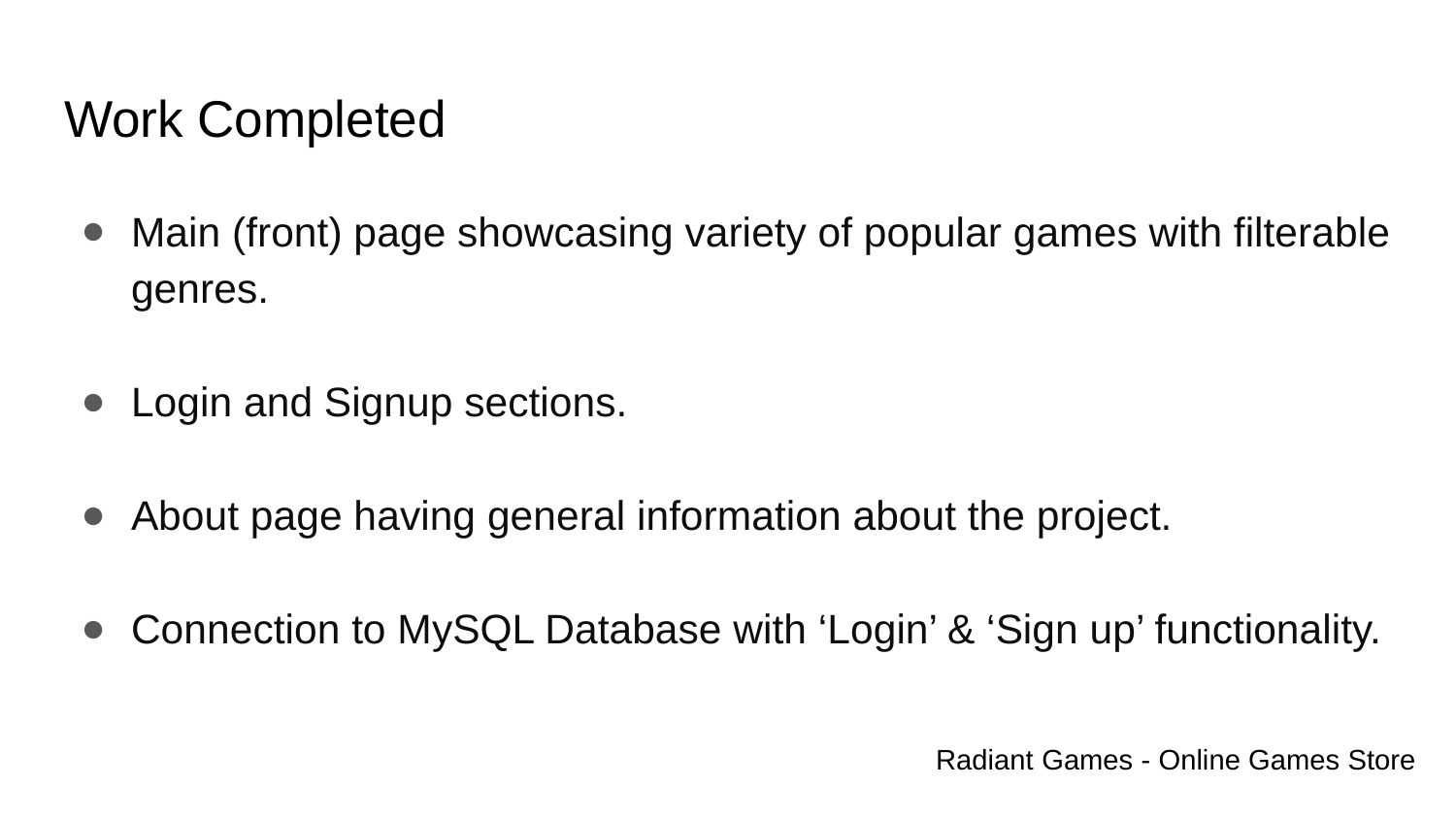

# Work Completed
Main (front) page showcasing variety of popular games with filterable genres.

Login and Signup sections.

About page having general information about the project.

Connection to MySQL Database with ‘Login’ & ‘Sign up’ functionality.
Radiant Games - Online Games Store